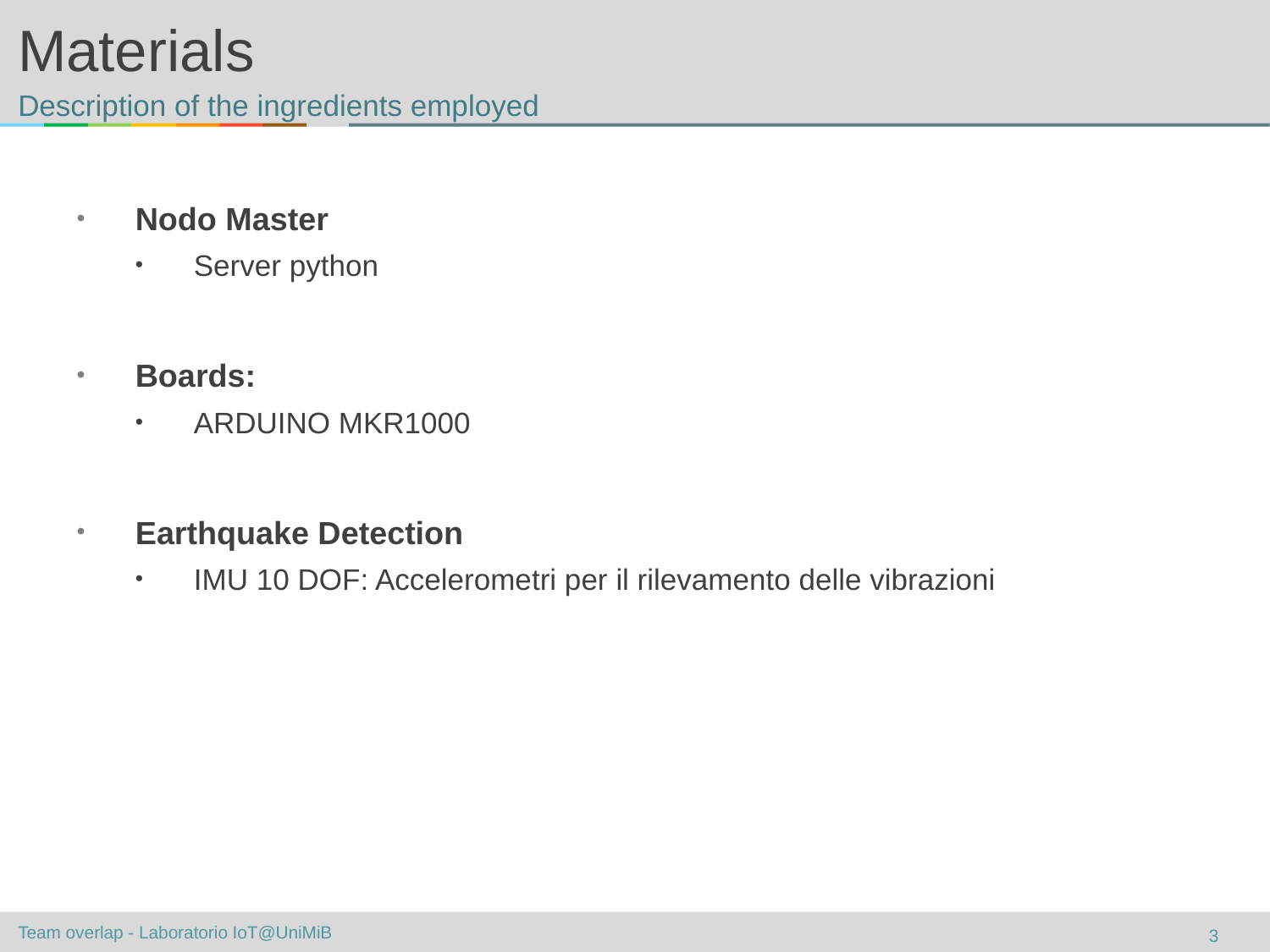

# Materials
Description of the ingredients employed

Nodo Master
Server python

Boards:
ARDUINO MKR1000

Earthquake Detection
IMU 10 DOF: Accelerometri per il rilevamento delle vibrazioni
3
Team overlap - Laboratorio IoT@UniMiB